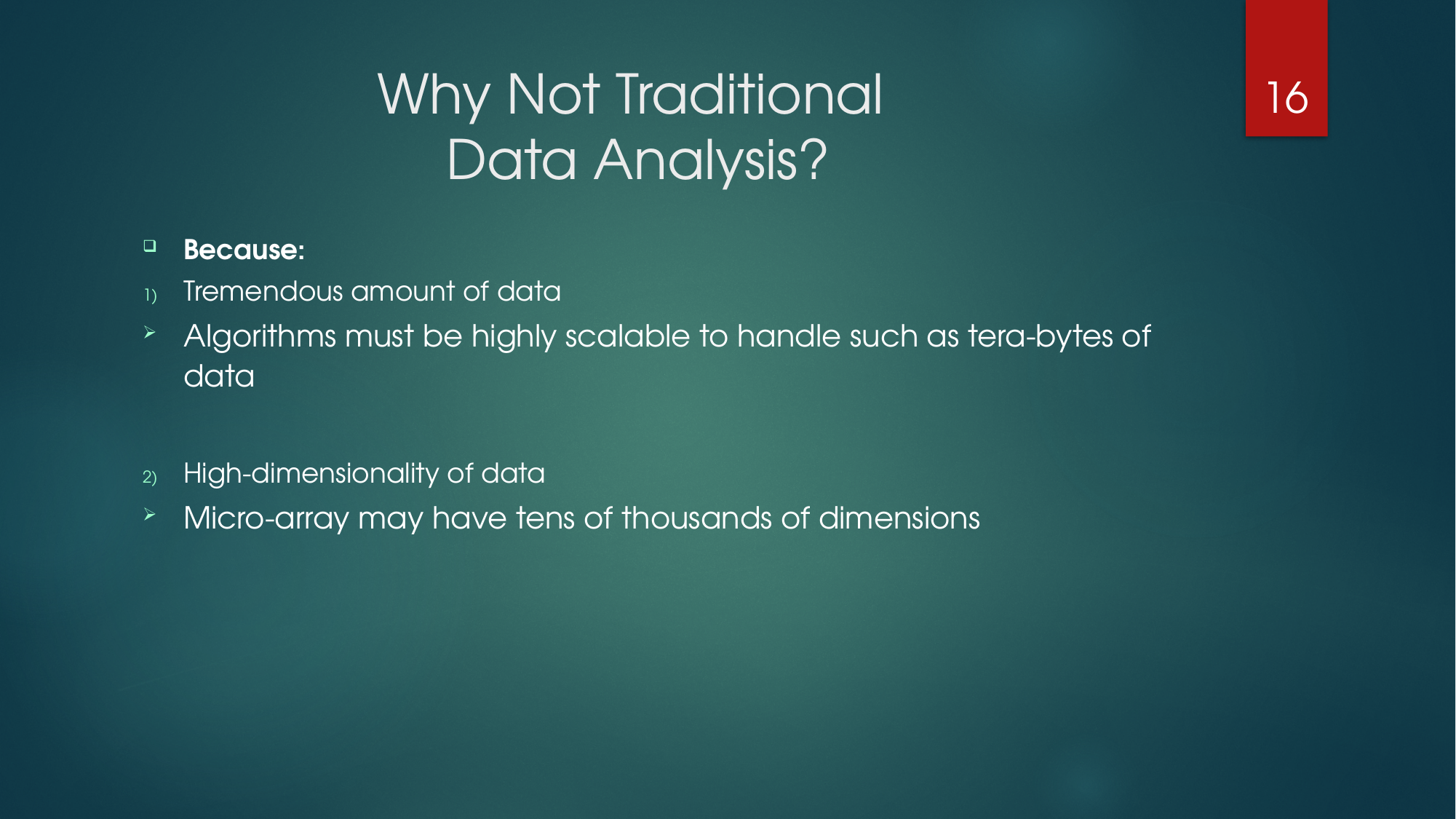

16
# Why Not Traditional Data Analysis?
Because:
Tremendous amount of data
Algorithms must be highly scalable to handle such as tera-bytes of data

High-dimensionality of data
Micro-array may have tens of thousands of dimensions